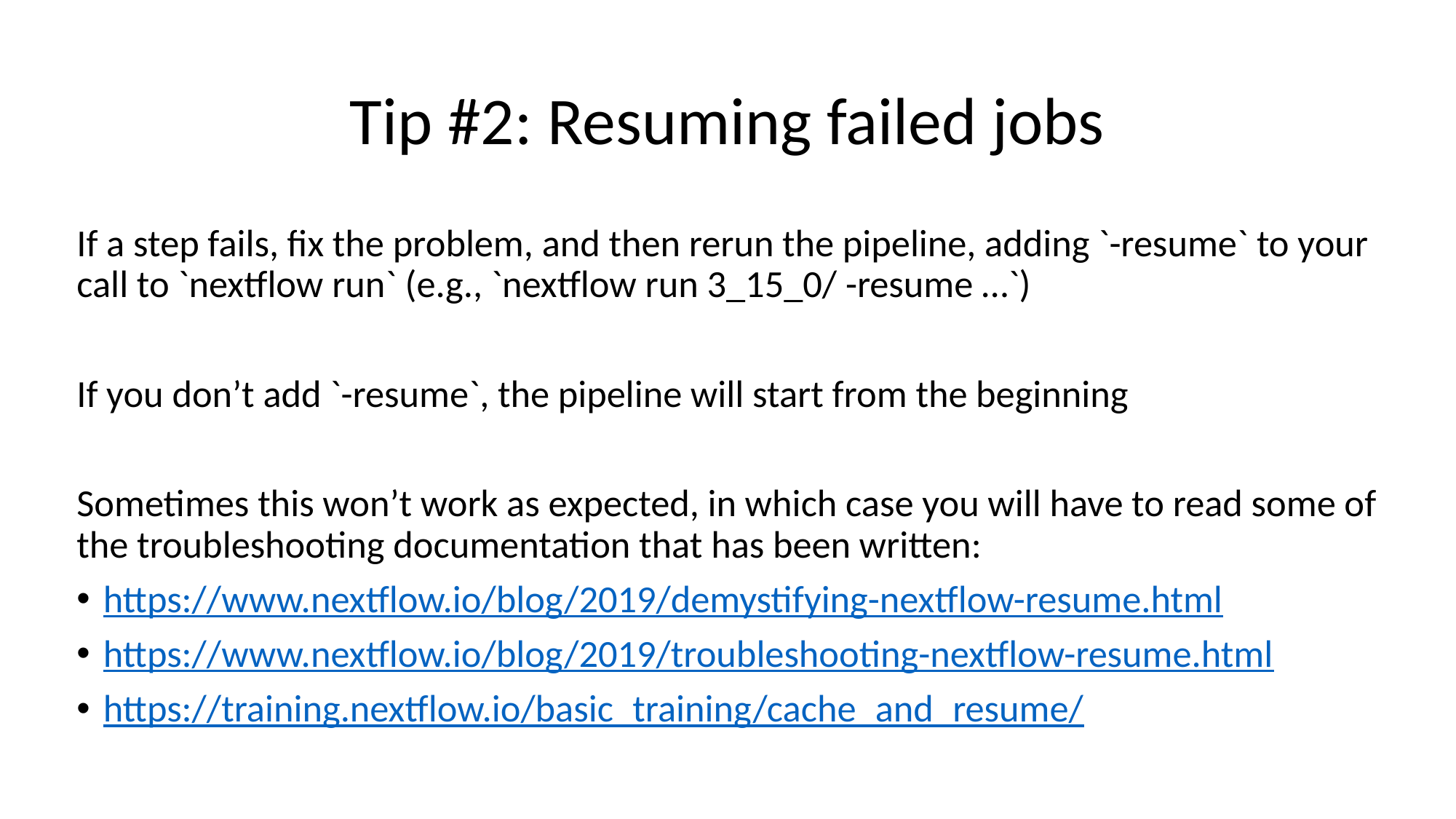

# Tip #2: Resuming failed jobs
If a step fails, fix the problem, and then rerun the pipeline, adding `-resume` to your call to `nextflow run` (e.g., `nextflow run 3_15_0/ -resume …`)

If you don’t add `-resume`, the pipeline will start from the beginning

Sometimes this won’t work as expected, in which case you will have to read some of the troubleshooting documentation that has been written:
https://www.nextflow.io/blog/2019/demystifying-nextflow-resume.html
https://www.nextflow.io/blog/2019/troubleshooting-nextflow-resume.html
https://training.nextflow.io/basic_training/cache_and_resume/